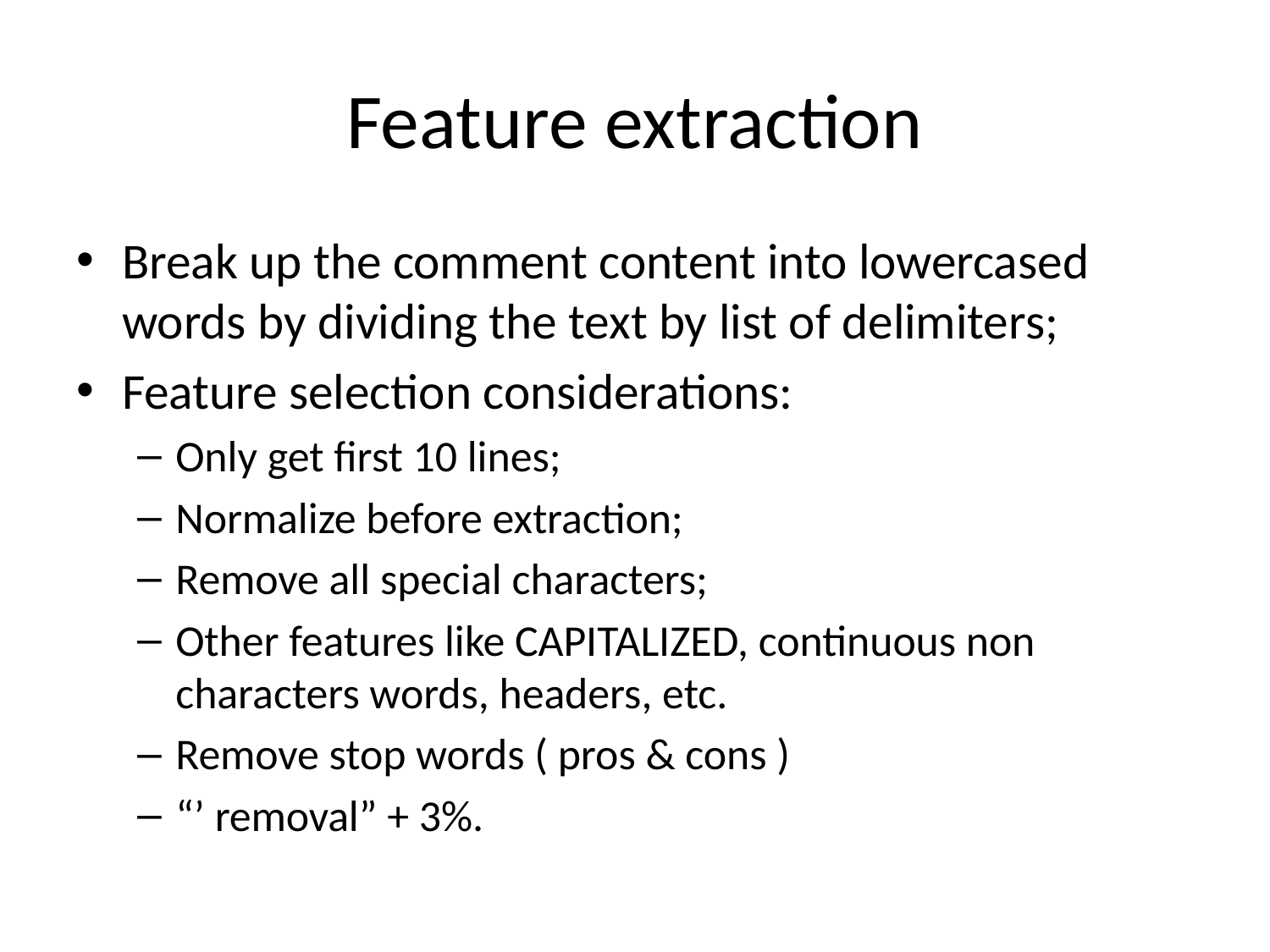

# Feature extraction
Break up the comment content into lowercased words by dividing the text by list of delimiters;
Feature selection considerations:
Only get first 10 lines;
Normalize before extraction;
Remove all special characters;
Other features like CAPITALIZED, continuous non characters words, headers, etc.
Remove stop words ( pros & cons )
“’ removal” + 3%.